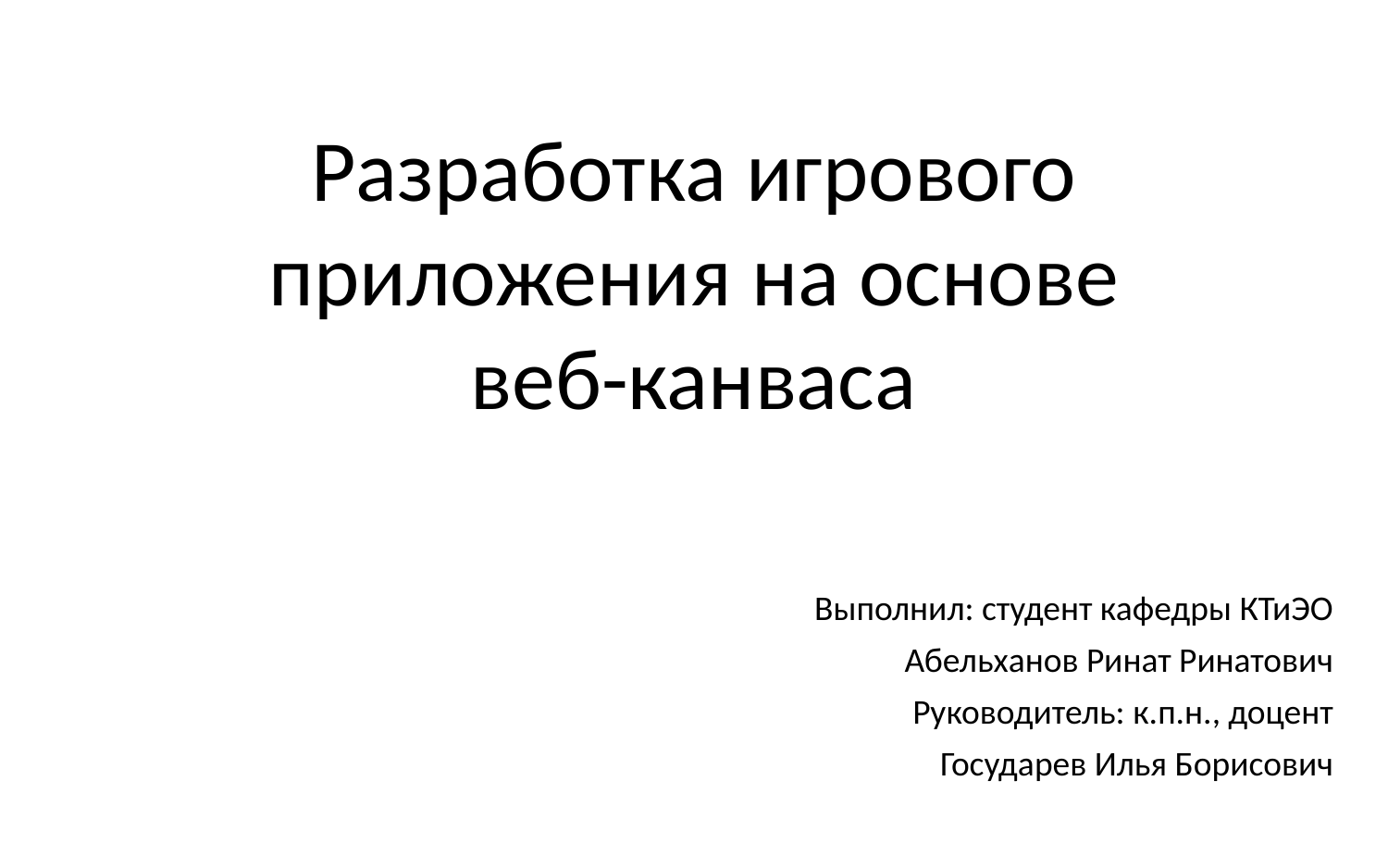

# Разработка игрового приложения на основе веб-канваса
Выполнил: студент кафедры КТиЭО
Абельханов Ринат Ринатович
Руководитель: к.п.н., доцент
Государев Илья Борисович